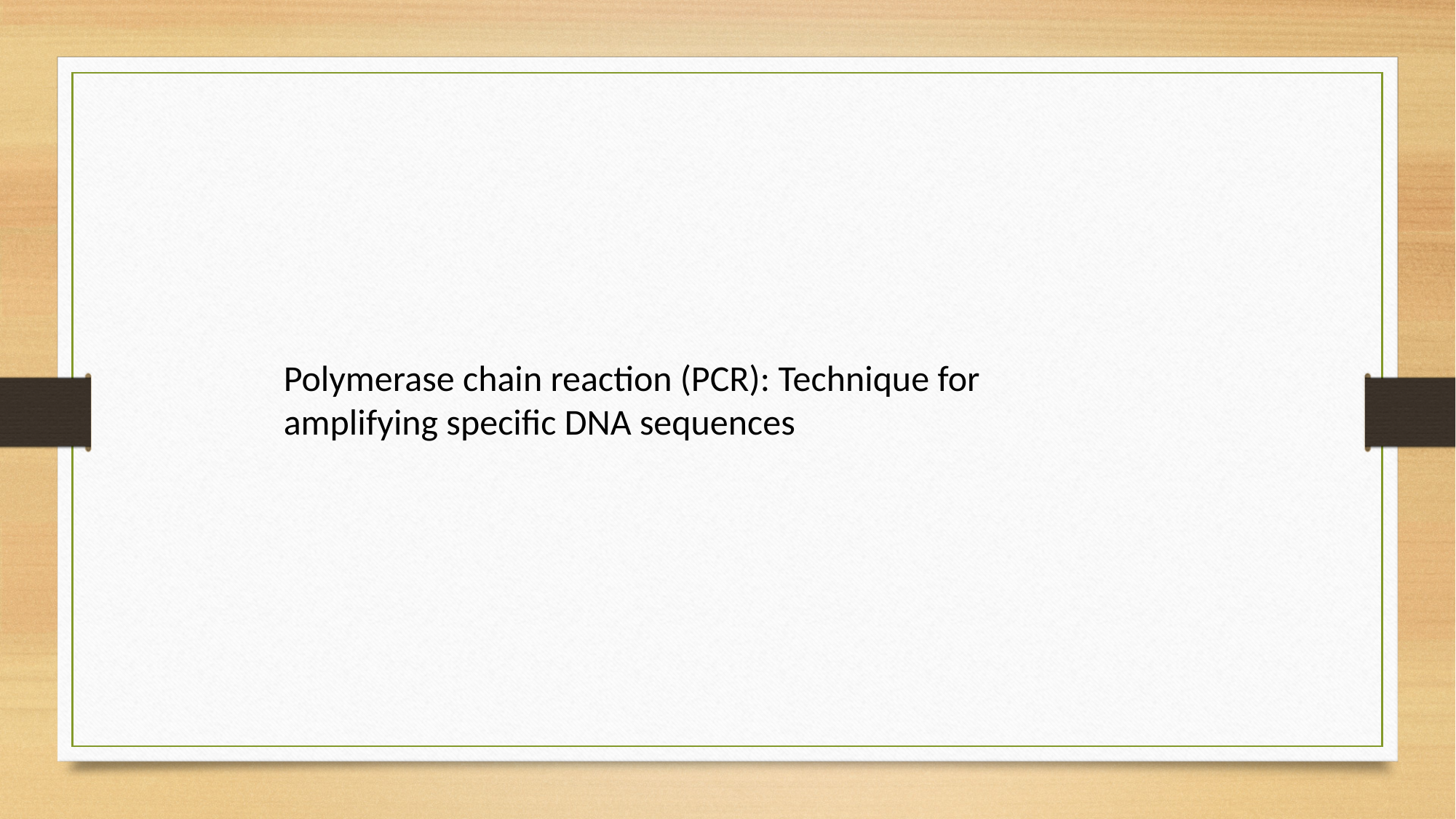

Polymerase chain reaction (PCR): Technique for amplifying specific DNA sequences